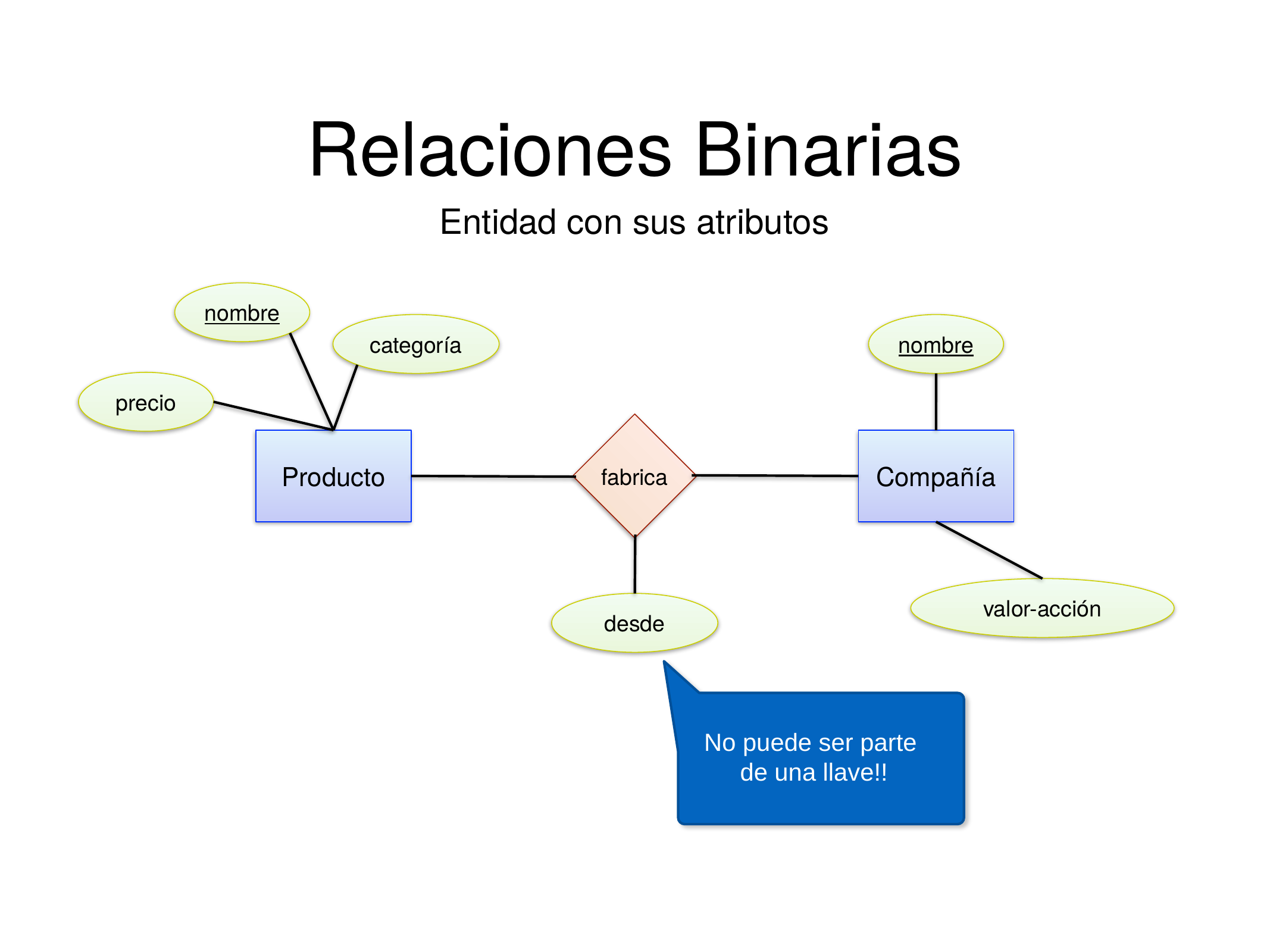

Relaciones Binarias
Entidad con sus atributos
nombre
categoría
nombre
precio
fabrica
Producto
Compañía
valor-acción
desde
No puede ser parte
de una llave!!